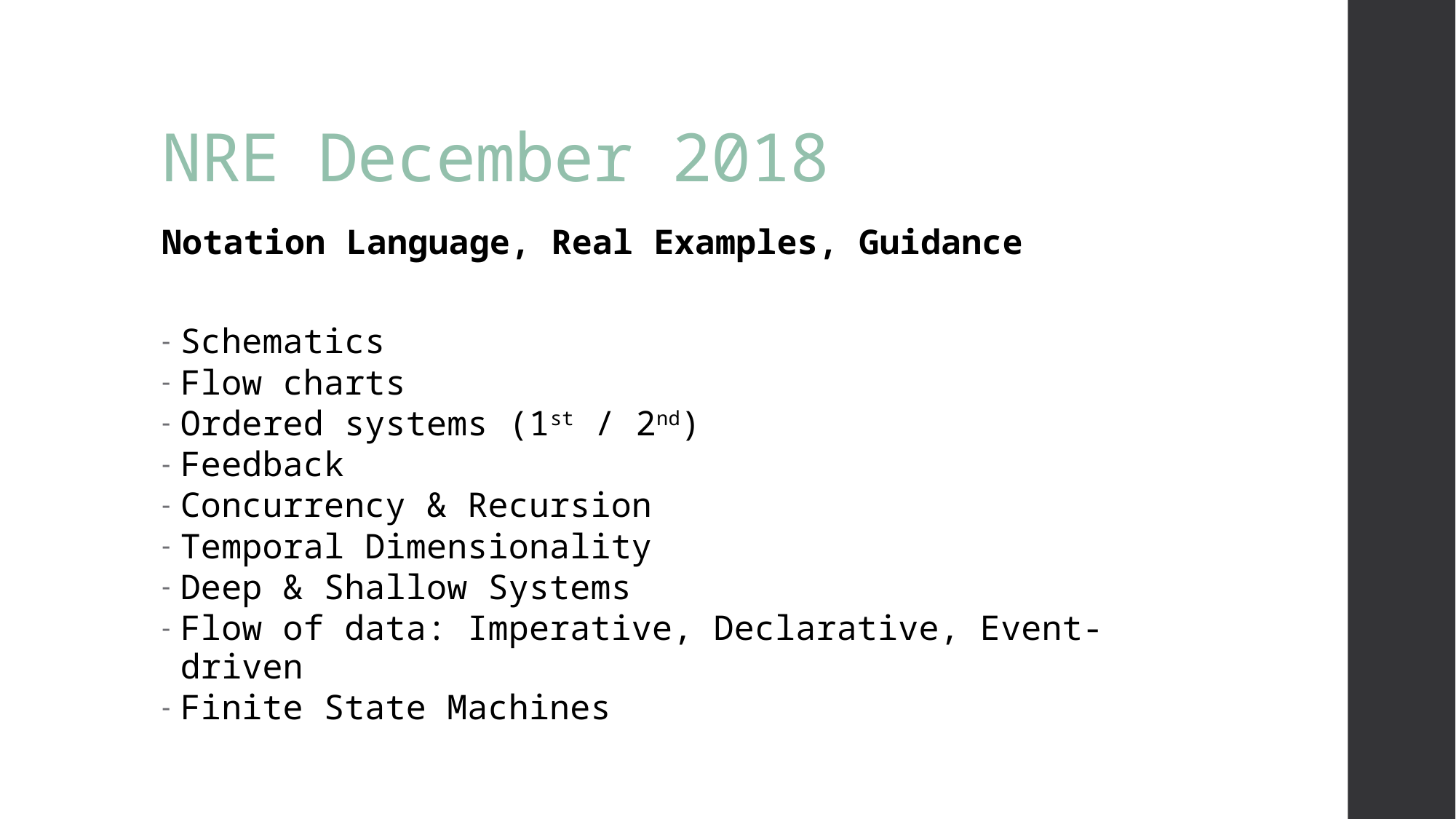

# NRE December 2018
Notation Language, Real Examples, Guidance

Schematics
Flow charts
Ordered systems (1st / 2nd)
Feedback
Concurrency & Recursion
Temporal Dimensionality
Deep & Shallow Systems
Flow of data: Imperative, Declarative, Event-driven
Finite State Machines